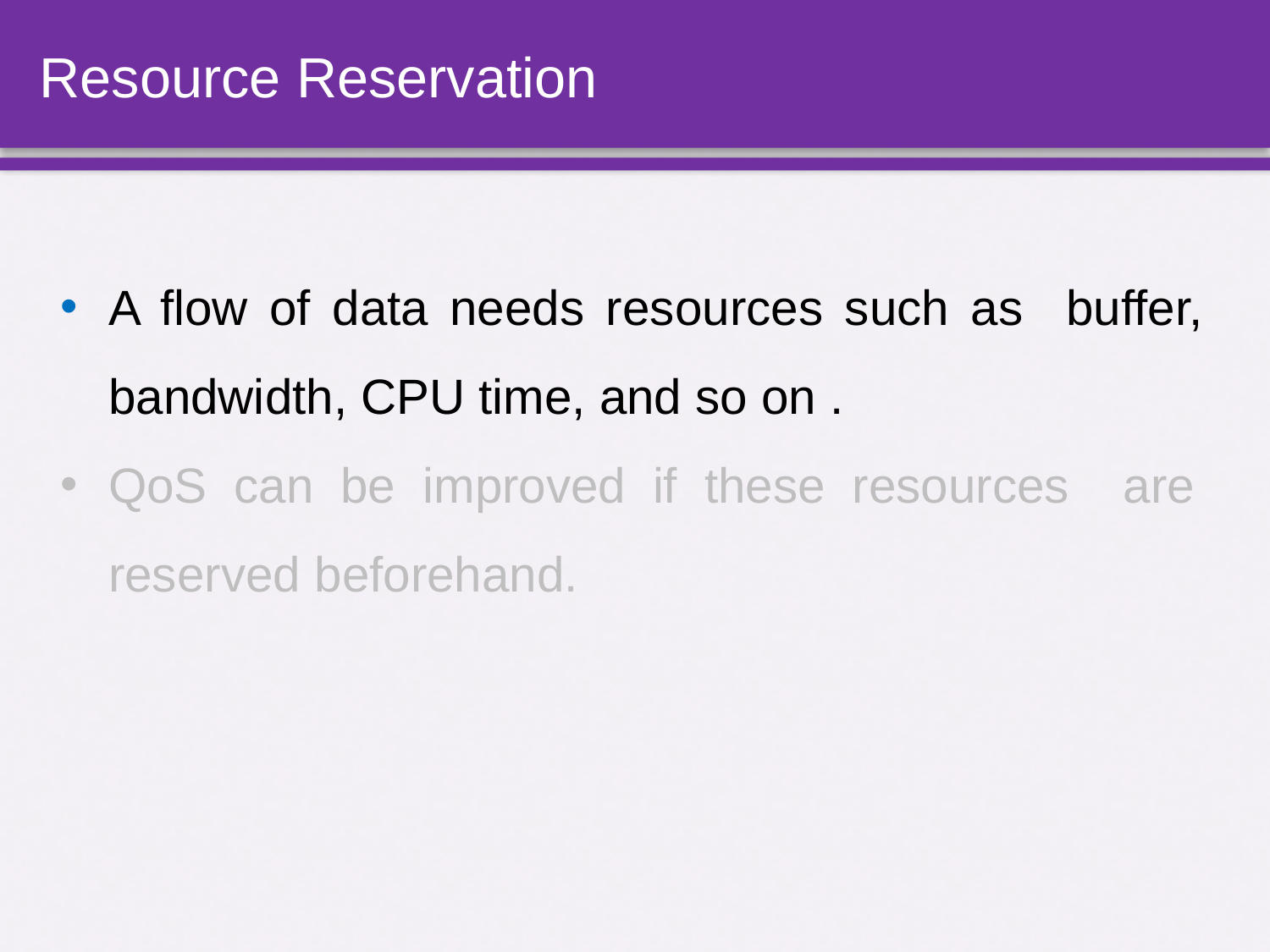

# Resource Reservation
A flow of data needs resources such as  buffer, bandwidth, CPU time, and so on .
QoS can be improved if these resources  are reserved beforehand.